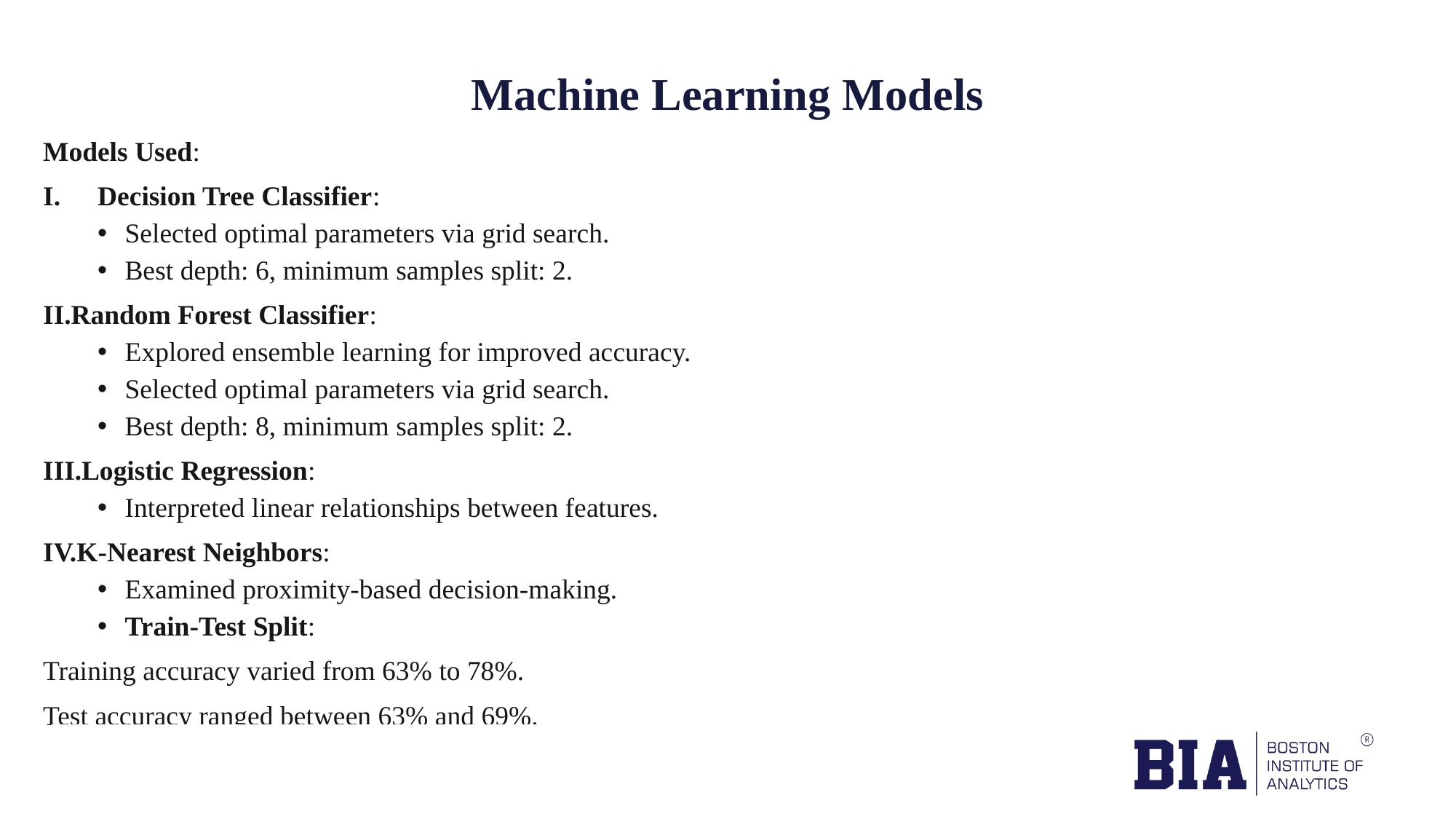

# Machine Learning Models
Models Used:
Decision Tree Classifier:
Selected optimal parameters via grid search.
Best depth: 6, minimum samples split: 2.
Random Forest Classifier:
Explored ensemble learning for improved accuracy.
Selected optimal parameters via grid search.
Best depth: 8, minimum samples split: 2.
Logistic Regression:
Interpreted linear relationships between features.
K-Nearest Neighbors:
Examined proximity-based decision-making.
Train-Test Split:
Training accuracy varied from 63% to 78%.
Test accuracy ranged between 63% and 69%.